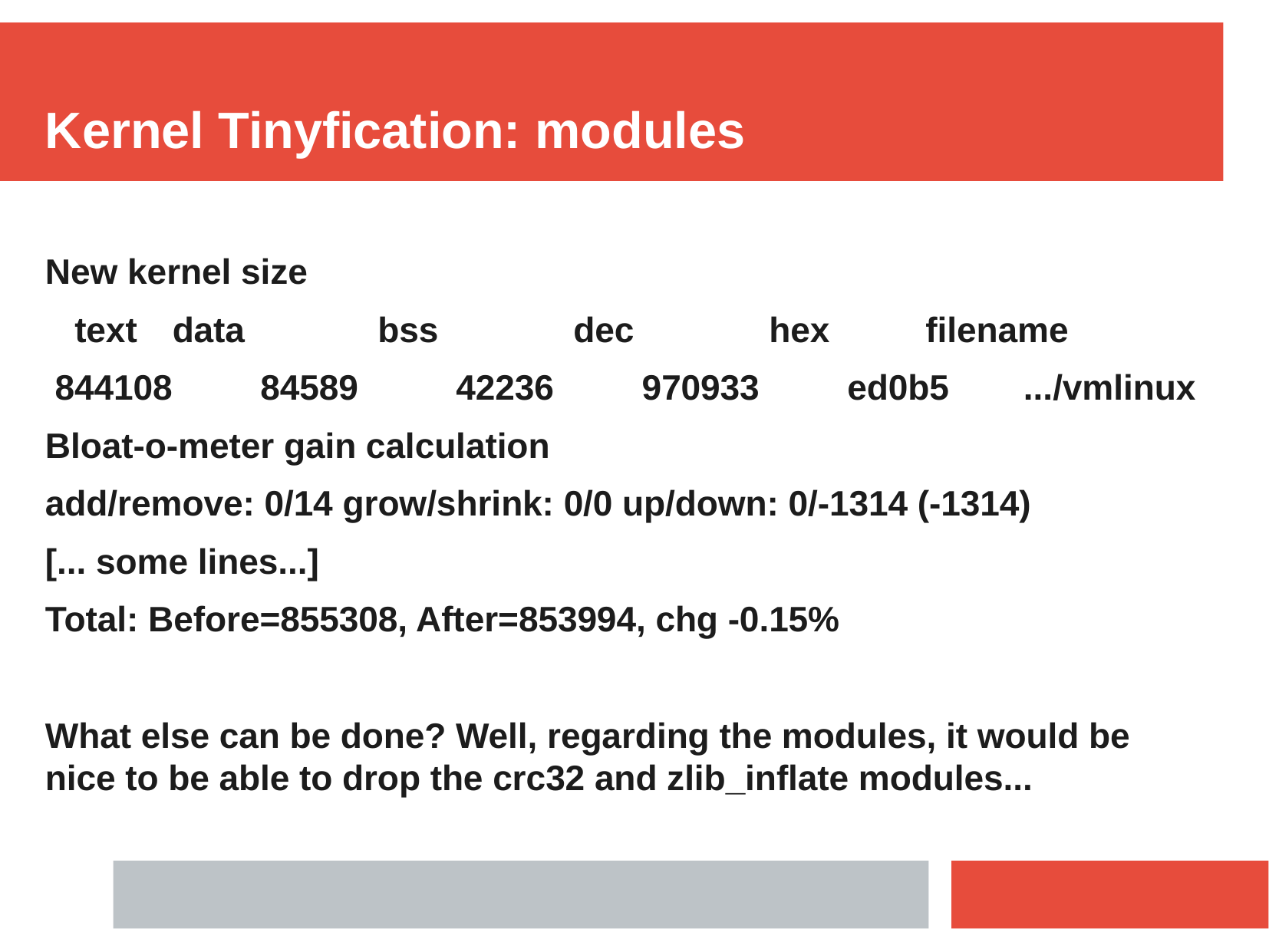

Kernel Tinyfication: modules
New kernel size
   text	   data	    bss	    dec	    hex	filename
 844108	  84589	  42236	 970933	  ed0b5	.../vmlinux
Bloat-o-meter gain calculation
add/remove: 0/14 grow/shrink: 0/0 up/down: 0/-1314 (-1314)
[... some lines...]
Total: Before=855308, After=853994, chg -0.15%

What else can be done? Well, regarding the modules, it would be nice to be able to drop the crc32 and zlib_inflate modules...